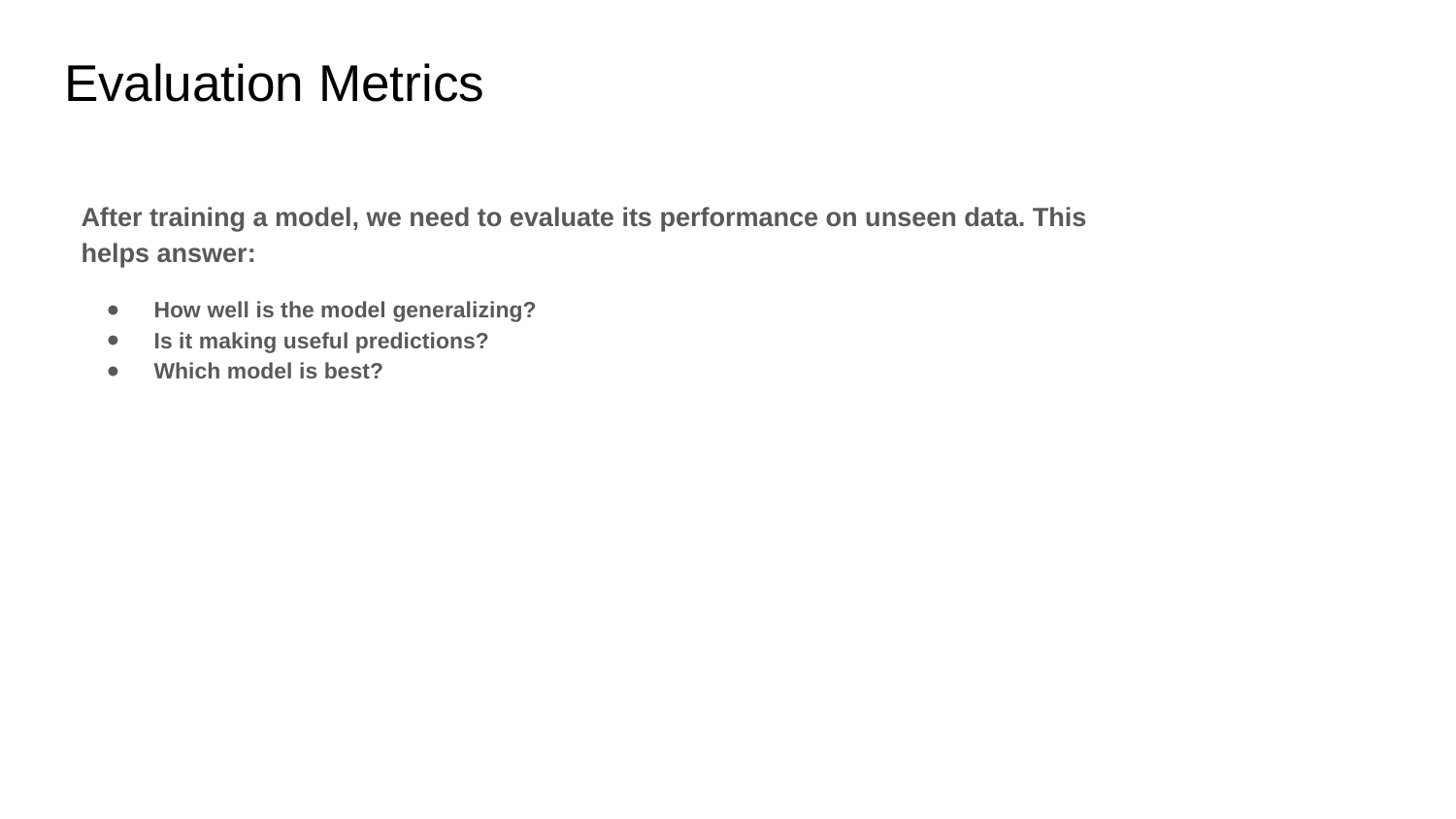

# Evaluation Metrics
After training a model, we need to evaluate its performance on unseen data. This helps answer:
How well is the model generalizing?
Is it making useful predictions?
Which model is best?